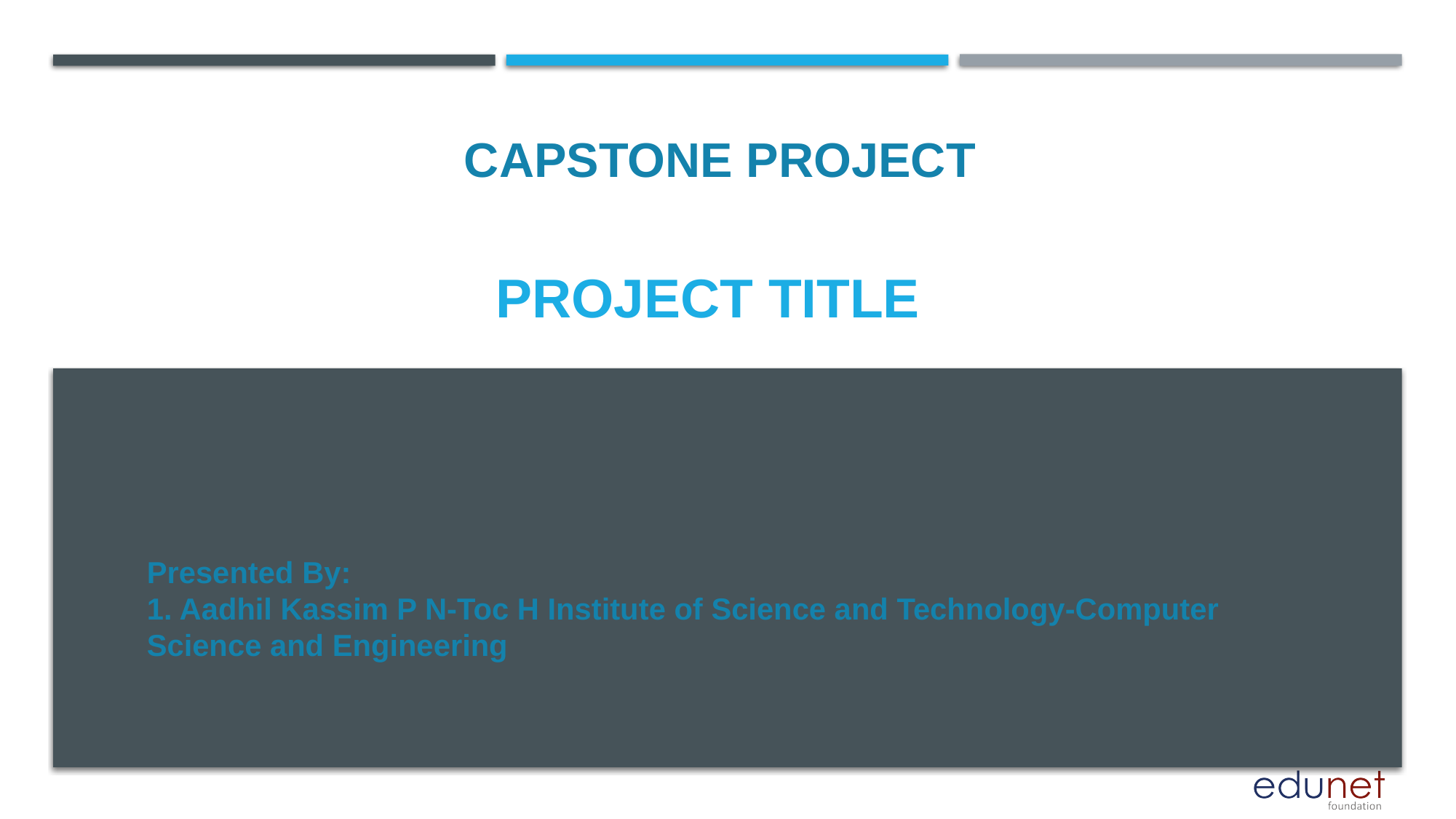

CAPSTONE PROJECT
# PROJECT TITLE
Presented By:
1. Aadhil Kassim P N-Toc H Institute of Science and Technology-Computer Science and Engineering